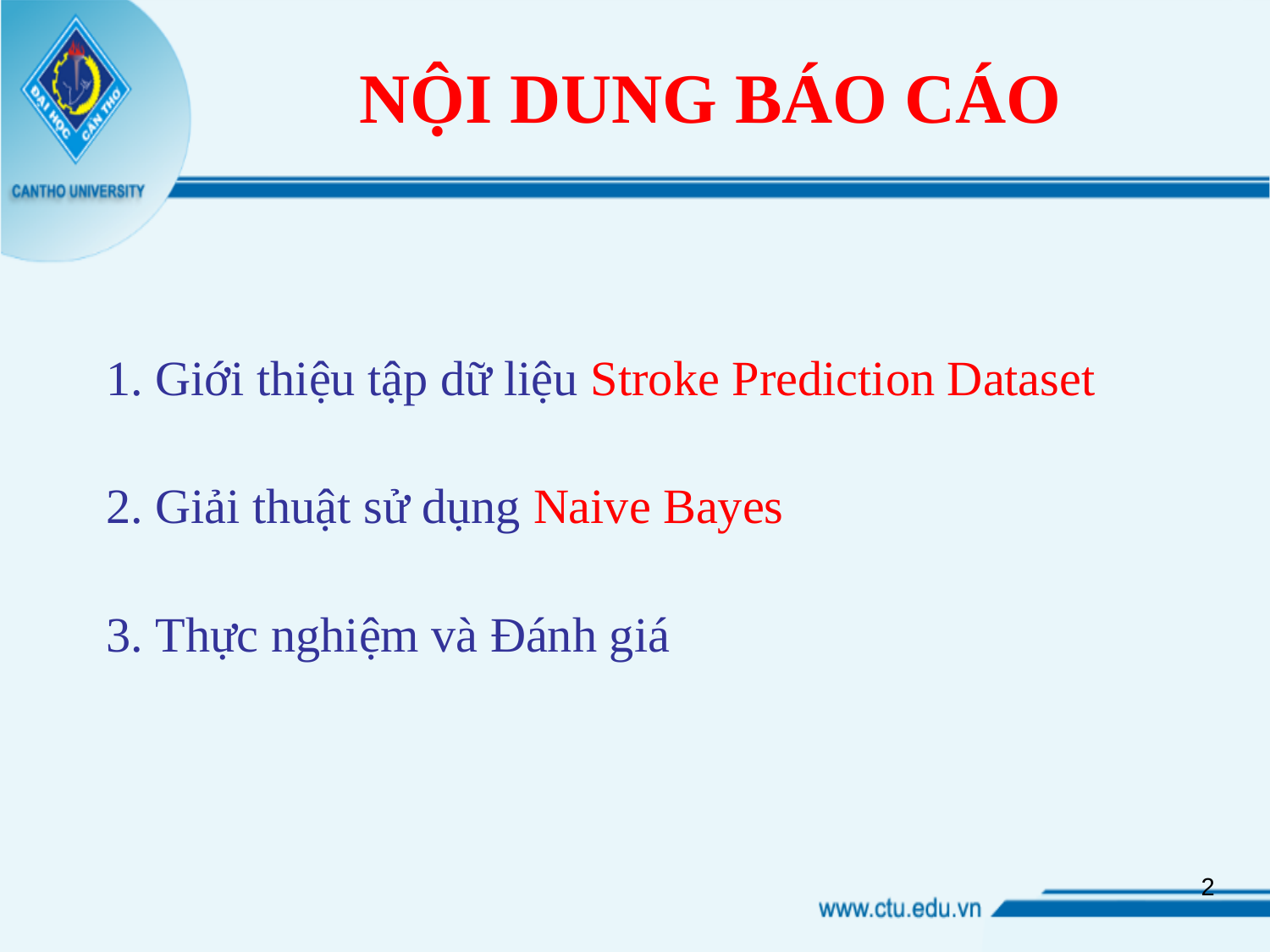

NỘI DUNG BÁO CÁO
1. Giới thiệu tập dữ liệu Stroke Prediction Dataset
2. Giải thuật sử dụng Naive Bayes
3. Thực nghiệm và Đánh giá
2